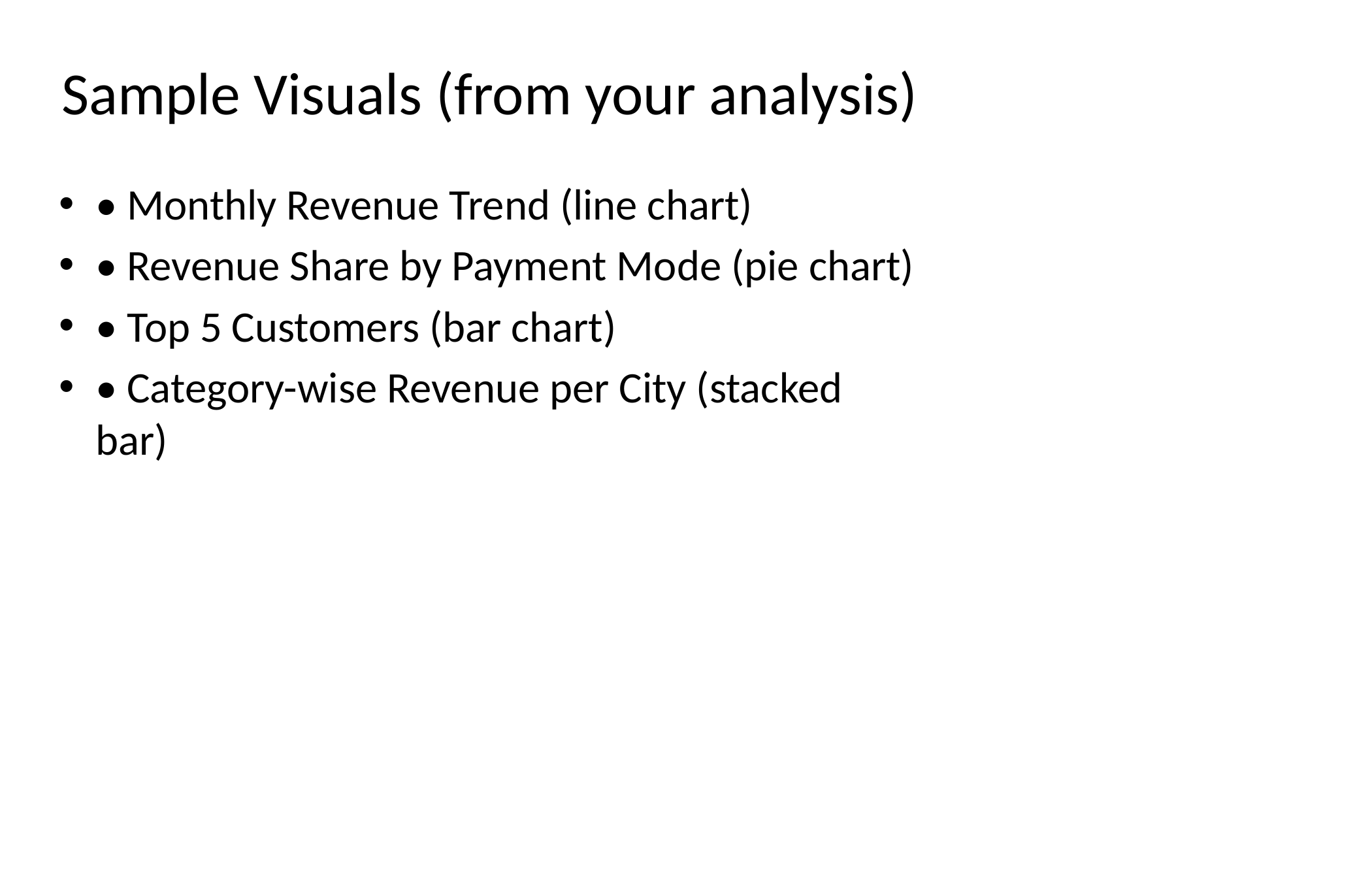

# Sample Visuals (from your analysis)
• Monthly Revenue Trend (line chart)
• Revenue Share by Payment Mode (pie chart)
• Top 5 Customers (bar chart)
• Category-wise Revenue per City (stacked bar)